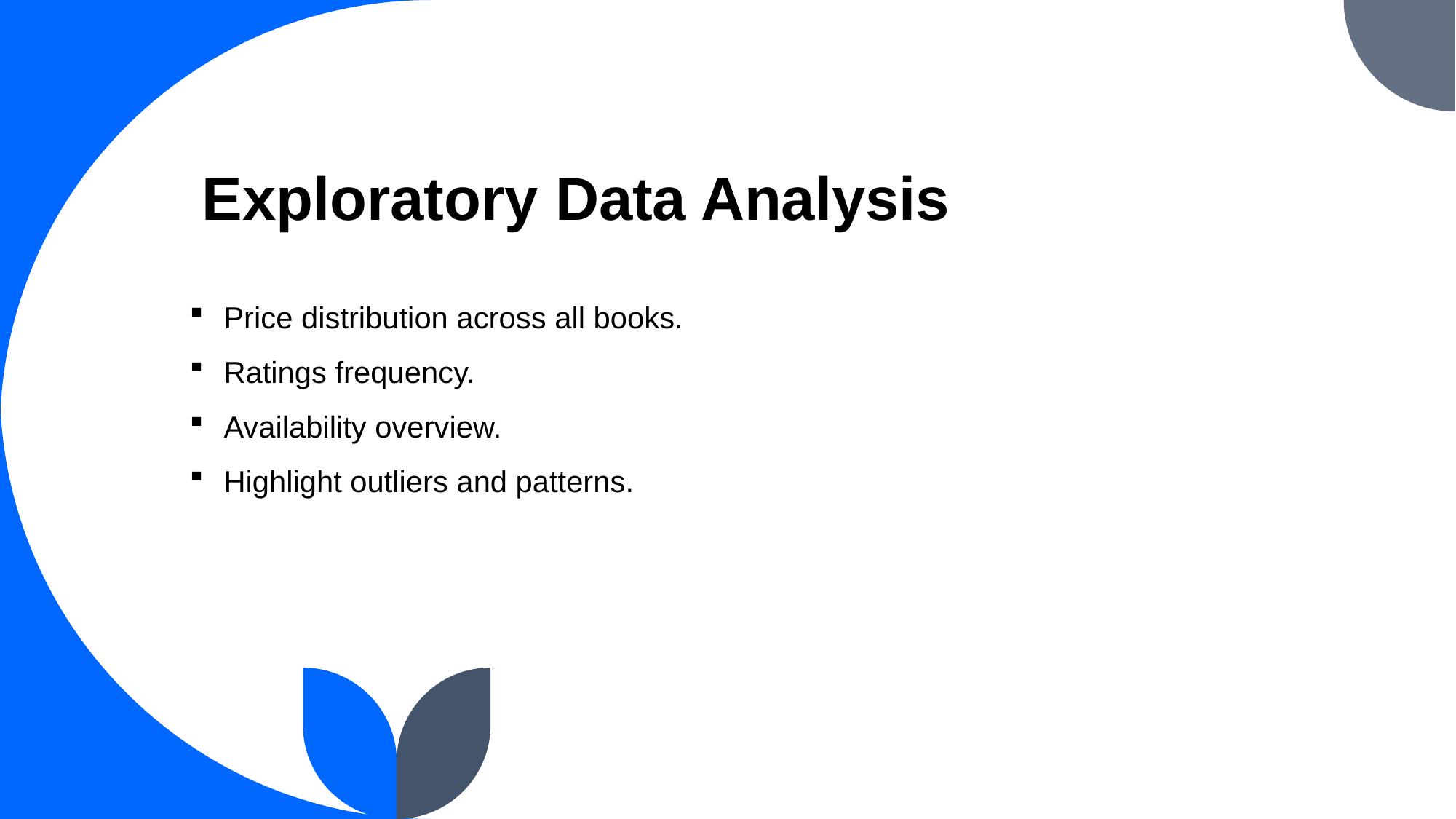

# Exploratory Data Analysis
Price distribution across all books.
Ratings frequency.
Availability overview.
Highlight outliers and patterns.